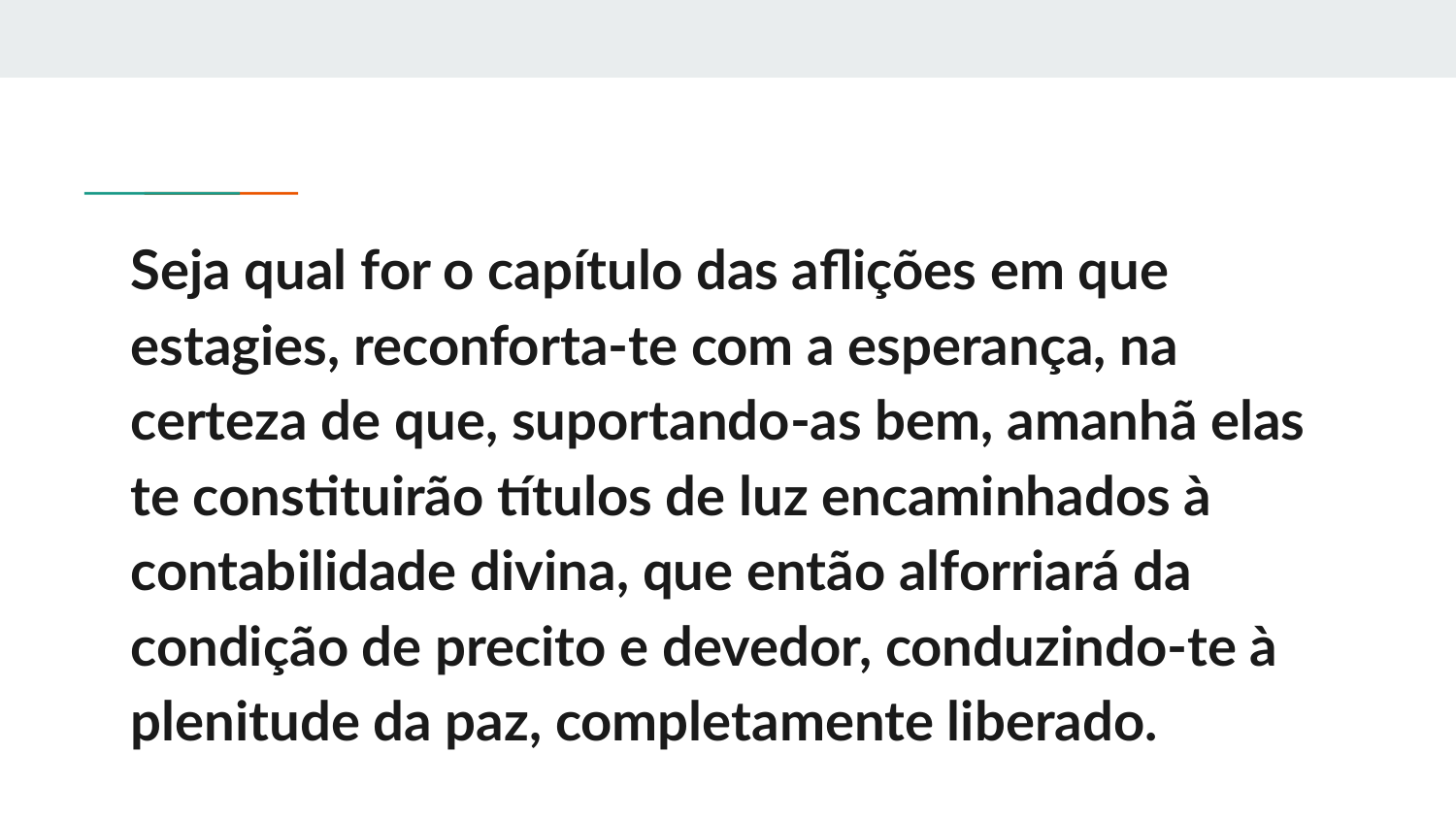

Seja qual for o capítulo das aflições em que estagies, reconforta-te com a esperança, na certeza de que, suportando-as bem, amanhã elas te constituirão títulos de luz encaminhados à contabilidade divina, que então alforriará da condição de precito e devedor, conduzindo-te à plenitude da paz, completamente liberado.